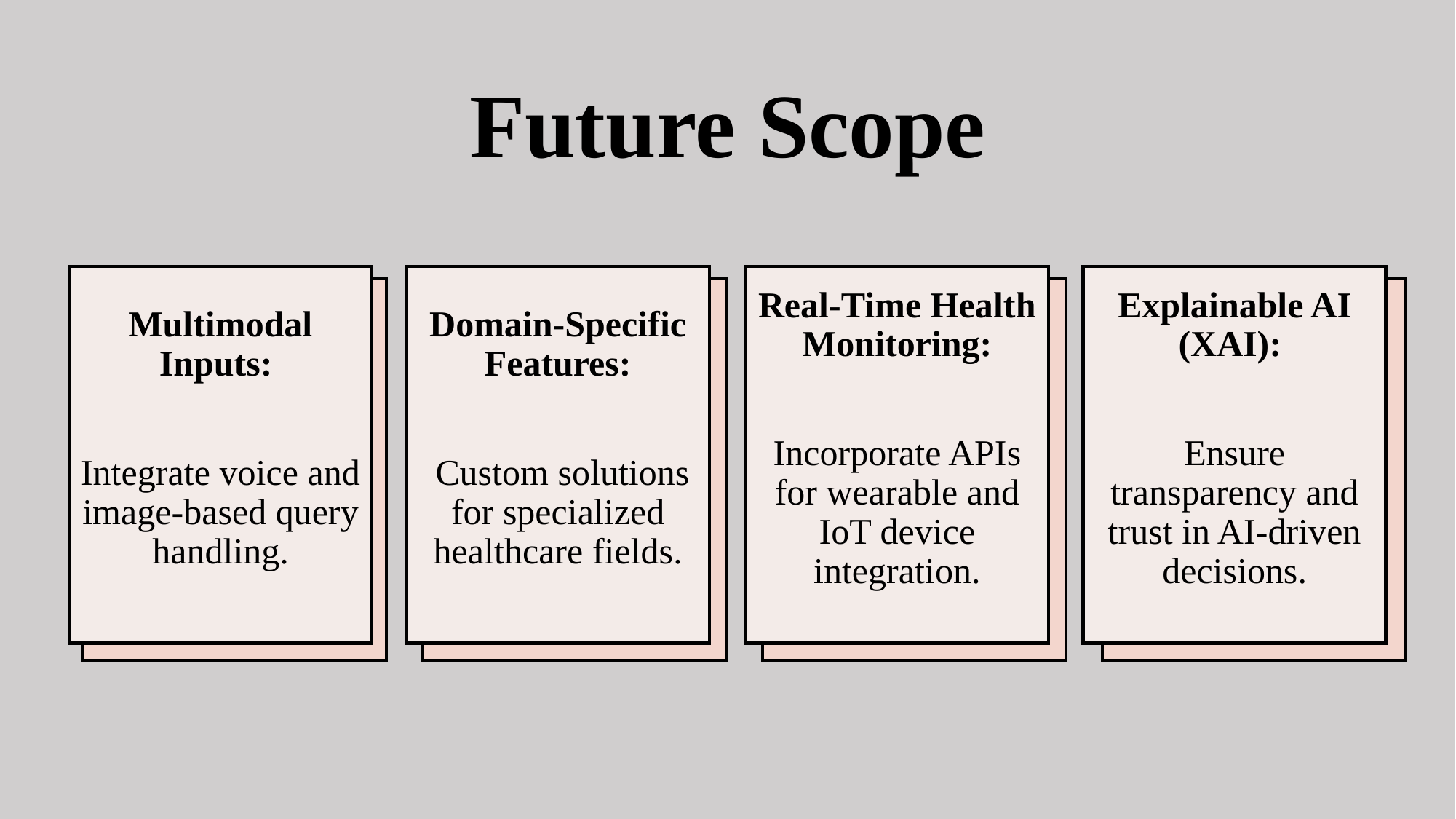

# Future Scope
Explainable AI (XAI):

Ensure transparency and trust in AI-driven decisions.

Real-Time Health Monitoring:

Incorporate APIs for wearable and IoT device integration.

Domain-Specific Features:

 Custom solutions for specialized healthcare fields.

Multimodal Inputs:

Integrate voice and image-based query handling.